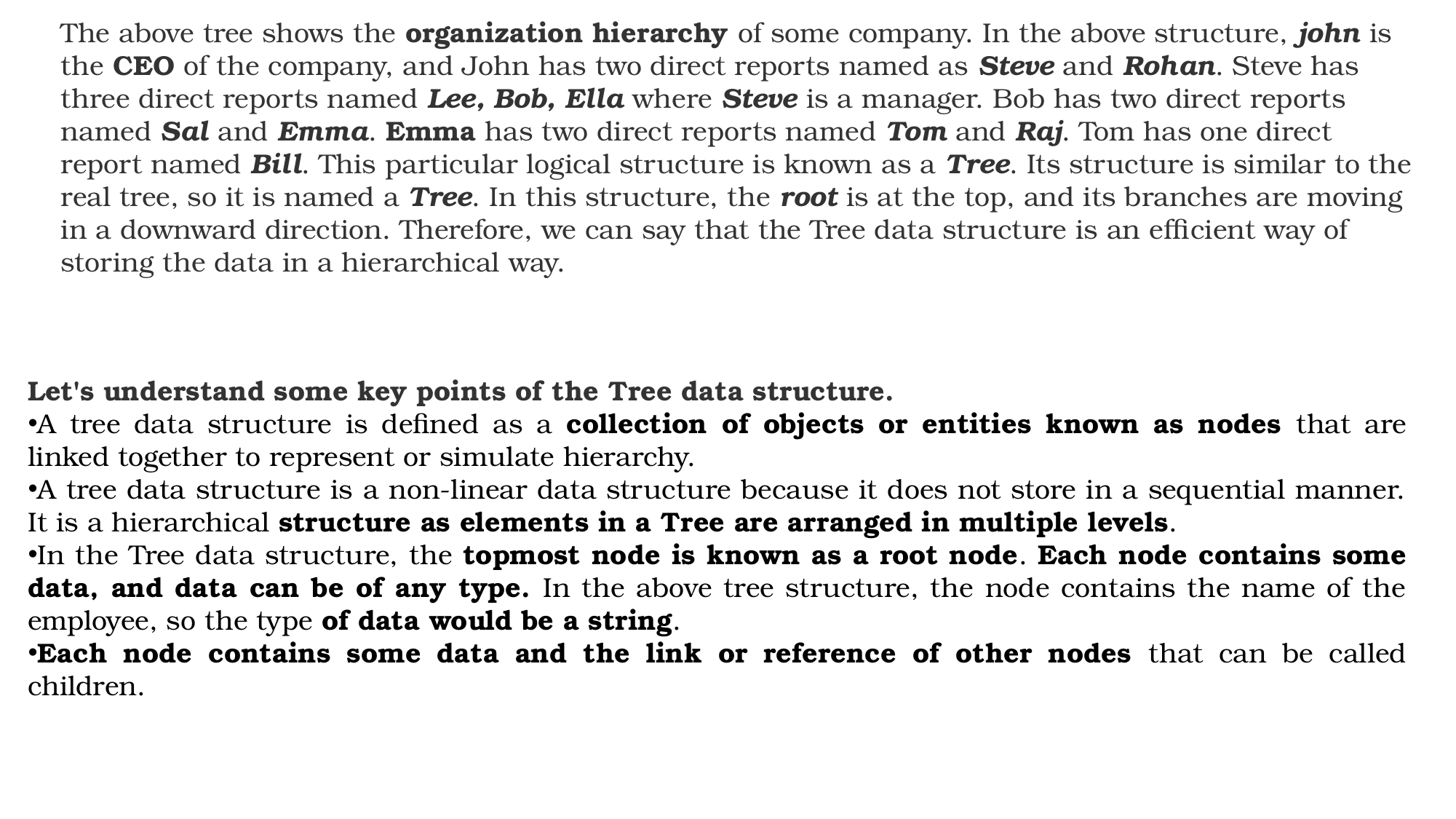

The above tree shows the organization hierarchy of some company. In the above structure, john is the CEO of the company, and John has two direct reports named as Steve and Rohan. Steve has three direct reports named Lee, Bob, Ella where Steve is a manager. Bob has two direct reports named Sal and Emma. Emma has two direct reports named Tom and Raj. Tom has one direct report named Bill. This particular logical structure is known as a Tree. Its structure is similar to the real tree, so it is named a Tree. In this structure, the root is at the top, and its branches are moving in a downward direction. Therefore, we can say that the Tree data structure is an efficient way of storing the data in a hierarchical way.
Let's understand some key points of the Tree data structure.
A tree data structure is defined as a collection of objects or entities known as nodes that are linked together to represent or simulate hierarchy.
A tree data structure is a non-linear data structure because it does not store in a sequential manner. It is a hierarchical structure as elements in a Tree are arranged in multiple levels.
In the Tree data structure, the topmost node is known as a root node. Each node contains some data, and data can be of any type. In the above tree structure, the node contains the name of the employee, so the type of data would be a string.
Each node contains some data and the link or reference of other nodes that can be called children.